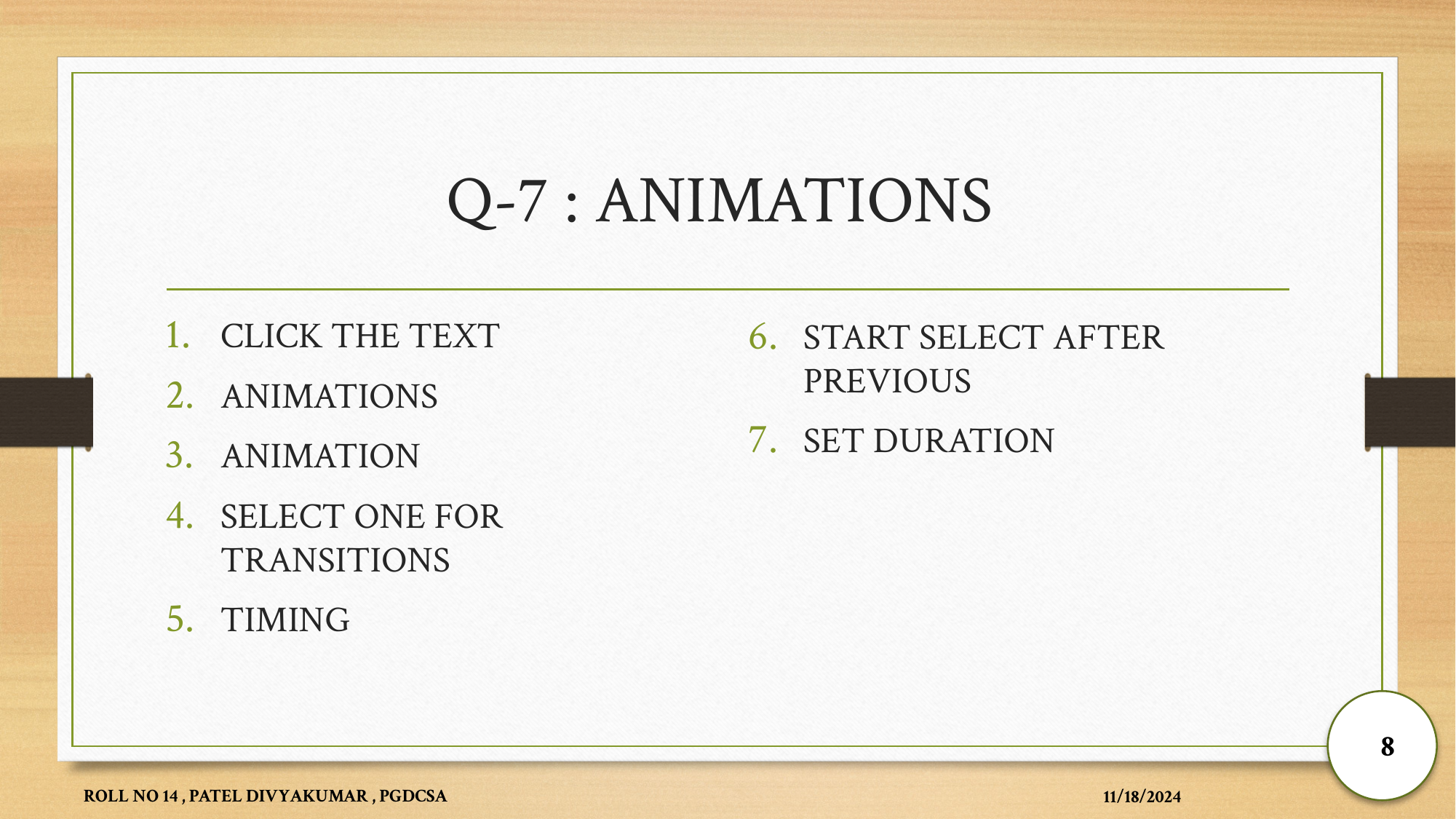

# Q-7 : ANIMATIONS
CLICK THE TEXT
ANIMATIONS
ANIMATION
SELECT ONE FOR TRANSITIONS
TIMING

START SELECT AFTER PREVIOUS
SET DURATION
8
ROLL NO 14 , PATEL DIVYAKUMAR , PGDCSA
11/18/2024